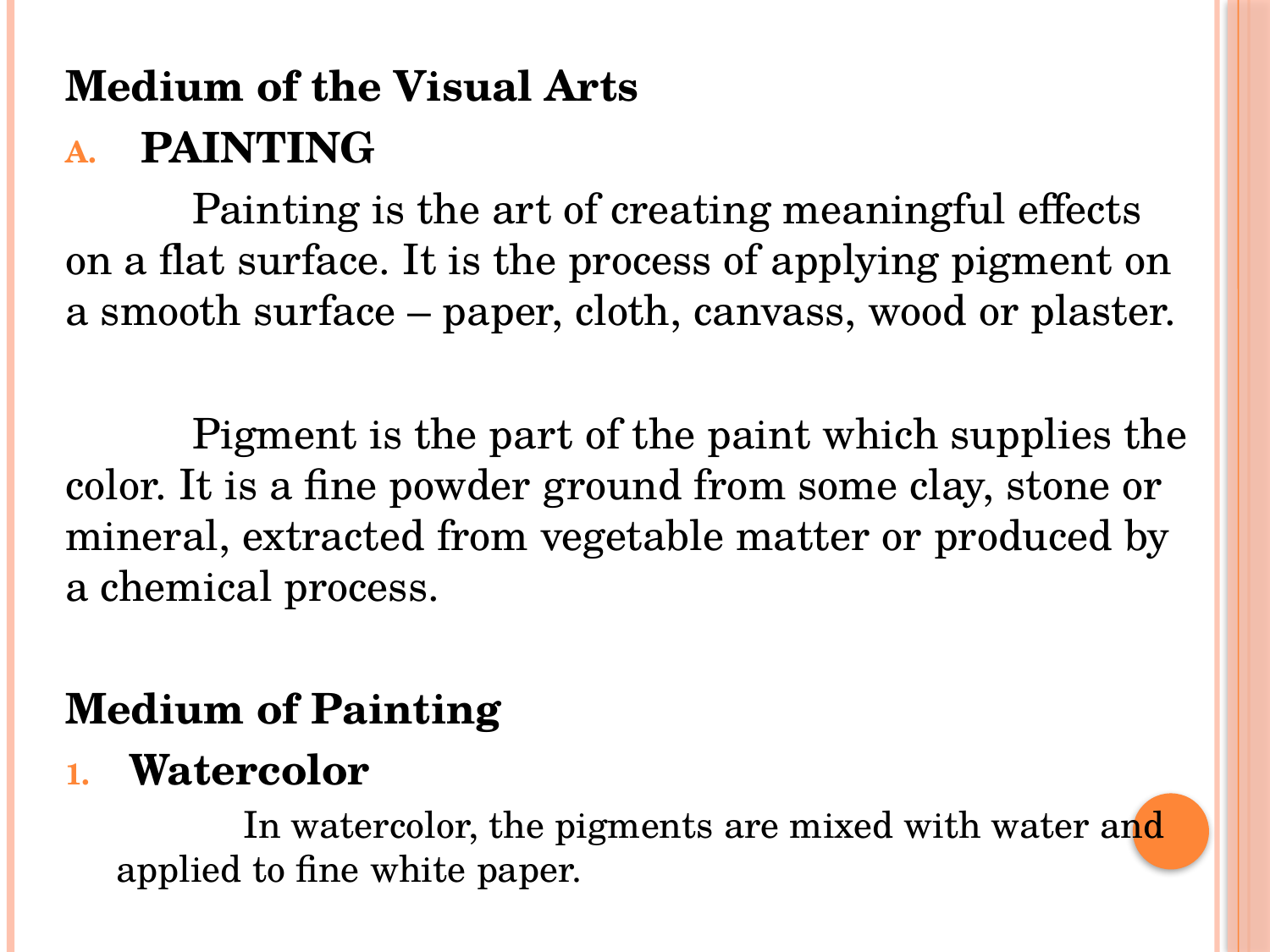

Medium of the Visual Arts
 PAINTING
	Painting is the art of creating meaningful effects on a flat surface. It is the process of applying pigment on a smooth surface – paper, cloth, canvass, wood or plaster.

	Pigment is the part of the paint which supplies the color. It is a fine powder ground from some clay, stone or mineral, extracted from vegetable matter or produced by a chemical process.

Medium of Painting
Watercolor
	In watercolor, the pigments are mixed with water and applied to fine white paper.